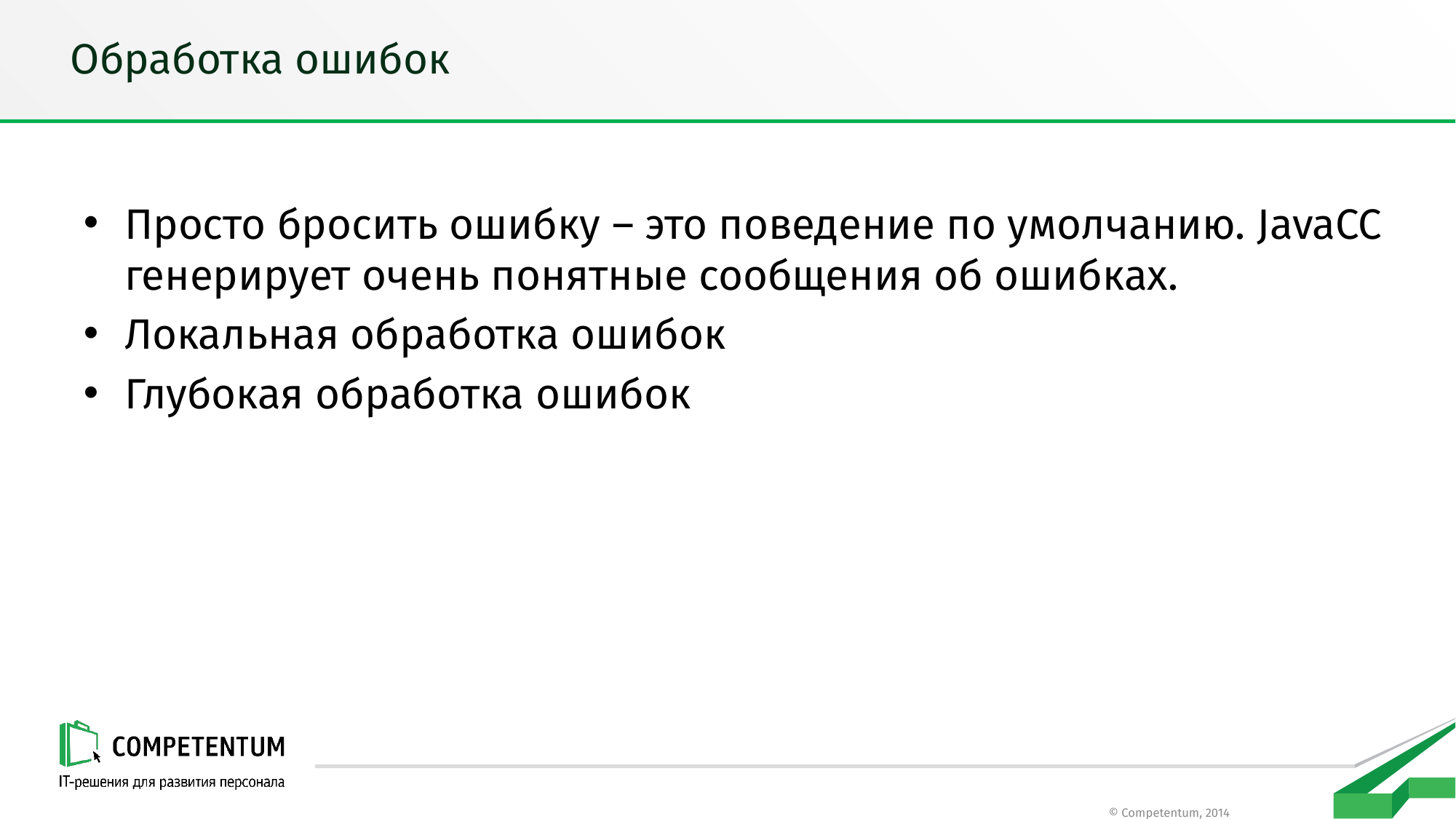

# Обработка ошибок
Просто бросить ошибку – это поведение по умолчанию. JavaCC генерирует очень понятные сообщения об ошибках.
Локальная обработка ошибок
Глубокая обработка ошибок